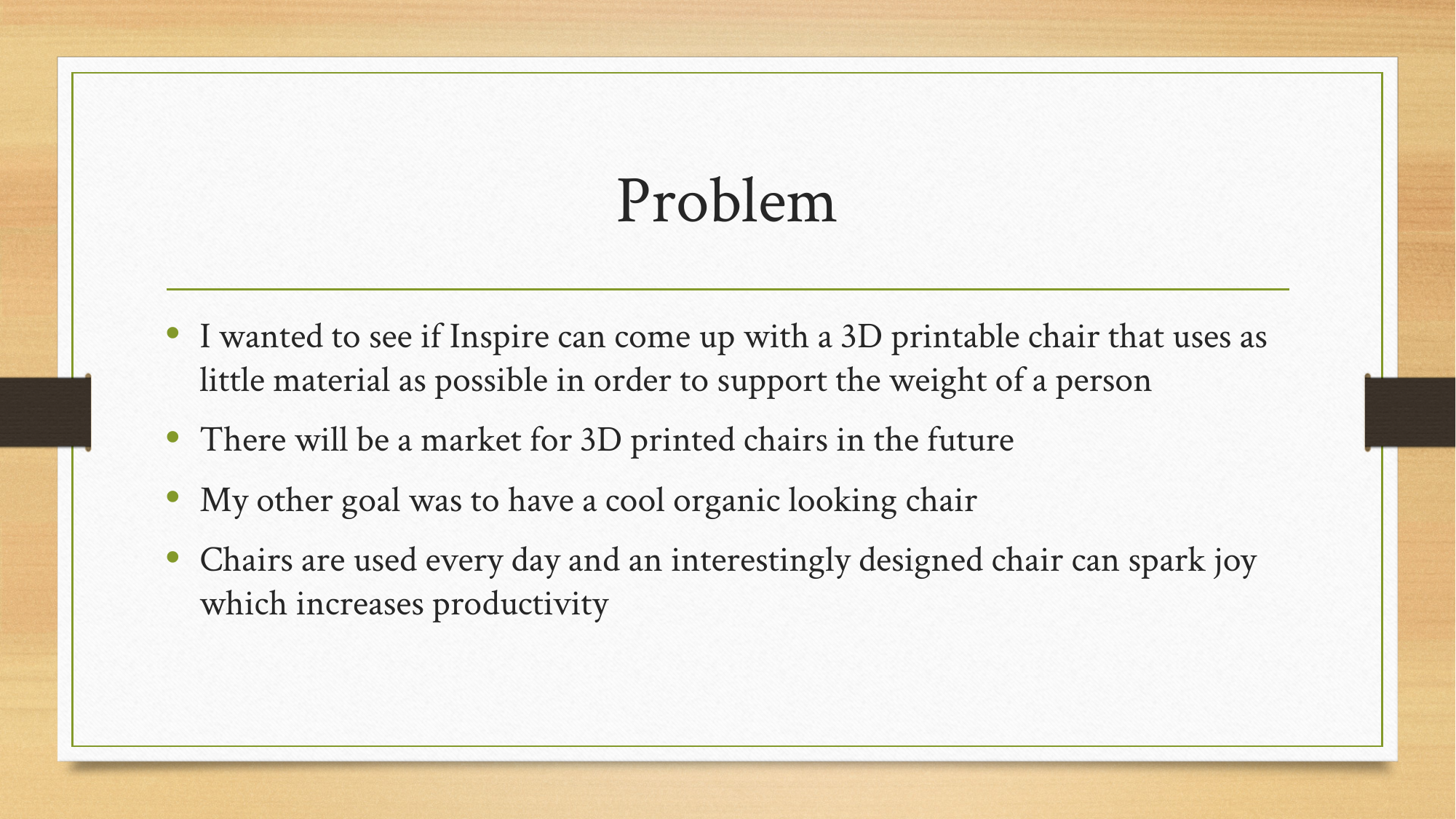

# Problem
I wanted to see if Inspire can come up with a 3D printable chair that uses as little material as possible in order to support the weight of a person
There will be a market for 3D printed chairs in the future
My other goal was to have a cool organic looking chair
Chairs are used every day and an interestingly designed chair can spark joy which increases productivity